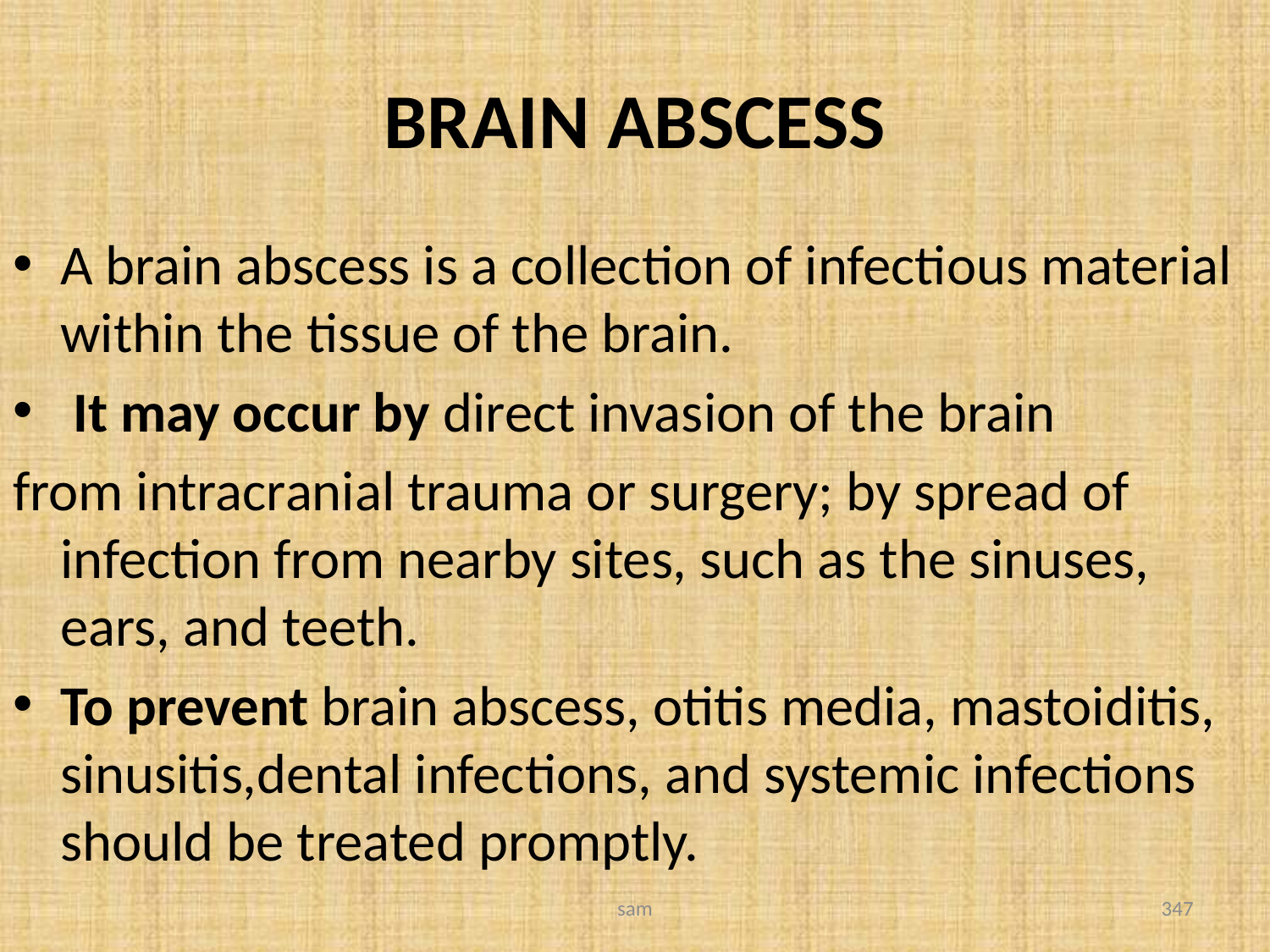

# BRAIN ABSCESS
A brain abscess is a collection of infectious material within the tissue of the brain.
 It may occur by direct invasion of the brain
from intracranial trauma or surgery; by spread of infection from nearby sites, such as the sinuses, ears, and teeth.
To prevent brain abscess, otitis media, mastoiditis, sinusitis,dental infections, and systemic infections should be treated promptly.
sam
347